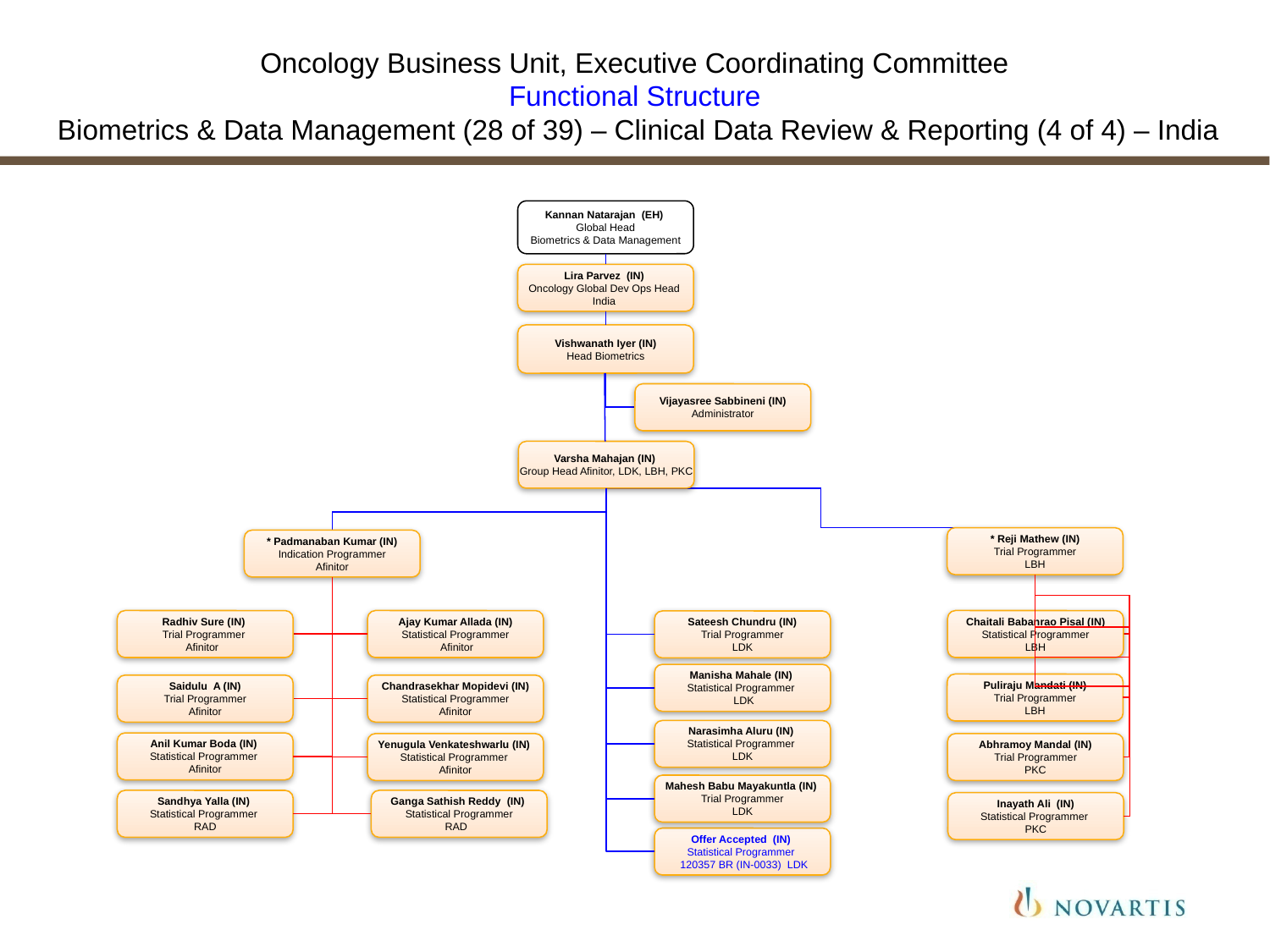

Oncology Business Unit, Executive Coordinating Committee
Functional Structure
 Biometrics & Data Management (28 of 39) – Clinical Data Review & Reporting (4 of 4) – India
Kannan Natarajan  (EH)
Global Head
Biometrics & Data Management
Lira Parvez  (IN)
Oncology Global Dev Ops Head
India
Vishwanath Iyer (IN)
Head Biometrics
Vijayasree Sabbineni (IN)
Administrator
Varsha Mahajan (IN)
Group Head Afinitor, LDK, LBH, PKC
* Reji Mathew (IN)
Trial Programmer
LBH
* Padmanaban Kumar (IN)
Indication Programmer
Afinitor
Radhiv Sure (IN)
Trial Programmer
Afinitor

Ajay Kumar Allada (IN)
Statistical Programmer
 Afinitor

Chaitali Babanrao Pisal (IN)
Statistical Programmer
LBH
Sateesh Chundru (IN)
Trial Programmer
LDK
Manisha Mahale (IN)
Statistical Programmer
 LDK

Puliraju Mandati (IN)
Trial Programmer
LBH

Chandrasekhar Mopidevi (IN)
Statistical Programmer
Afinitor
Saidulu  A (IN)
Trial Programmer
Afinitor

Narasimha Aluru (IN)
Statistical Programmer
LDK

Anil Kumar Boda (IN)
Statistical Programmer
Afinitor

Abhramoy Mandal (IN)
Trial Programmer
PKC

Yenugula Venkateshwarlu (IN)
Statistical Programmer
Afinitor
Mahesh Babu Mayakuntla (IN)
Trial Programmer
LDK
Sandhya Yalla (IN)
Statistical Programmer
RAD
Ganga Sathish Reddy  (IN)
Statistical Programmer
RAD

Inayath Ali  (IN)
Statistical Programmer
PKC

Offer Accepted  (IN)
Statistical Programmer
 120357 BR (IN-0033)  LDK